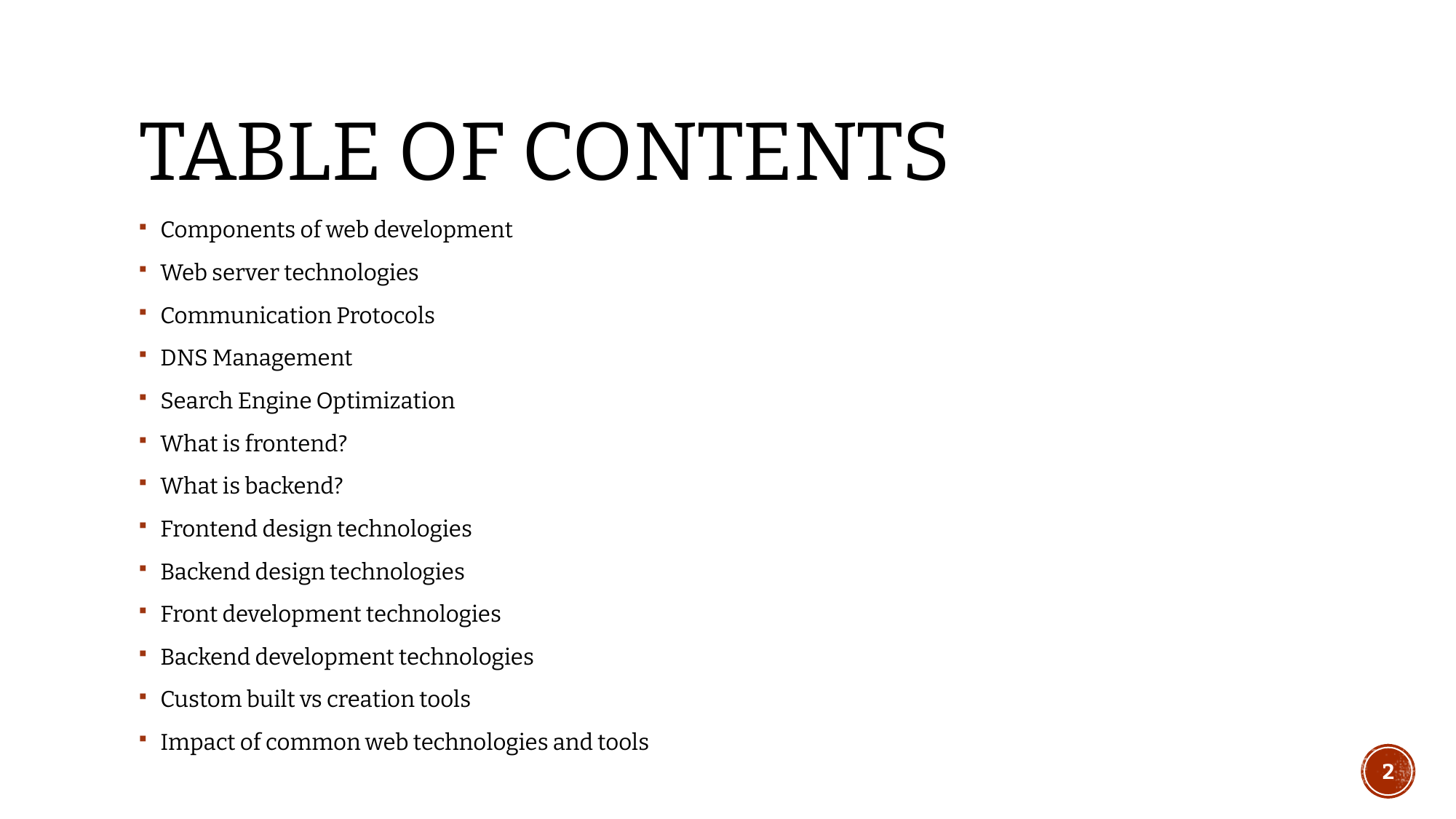

# Table of contents
Components of web development
Web server technologies
Communication Protocols
DNS Management
Search Engine Optimization
What is frontend?
What is backend?
Frontend design technologies
Backend design technologies
Front development technologies
Backend development technologies
Custom built vs creation tools
Impact of common web technologies and tools
2